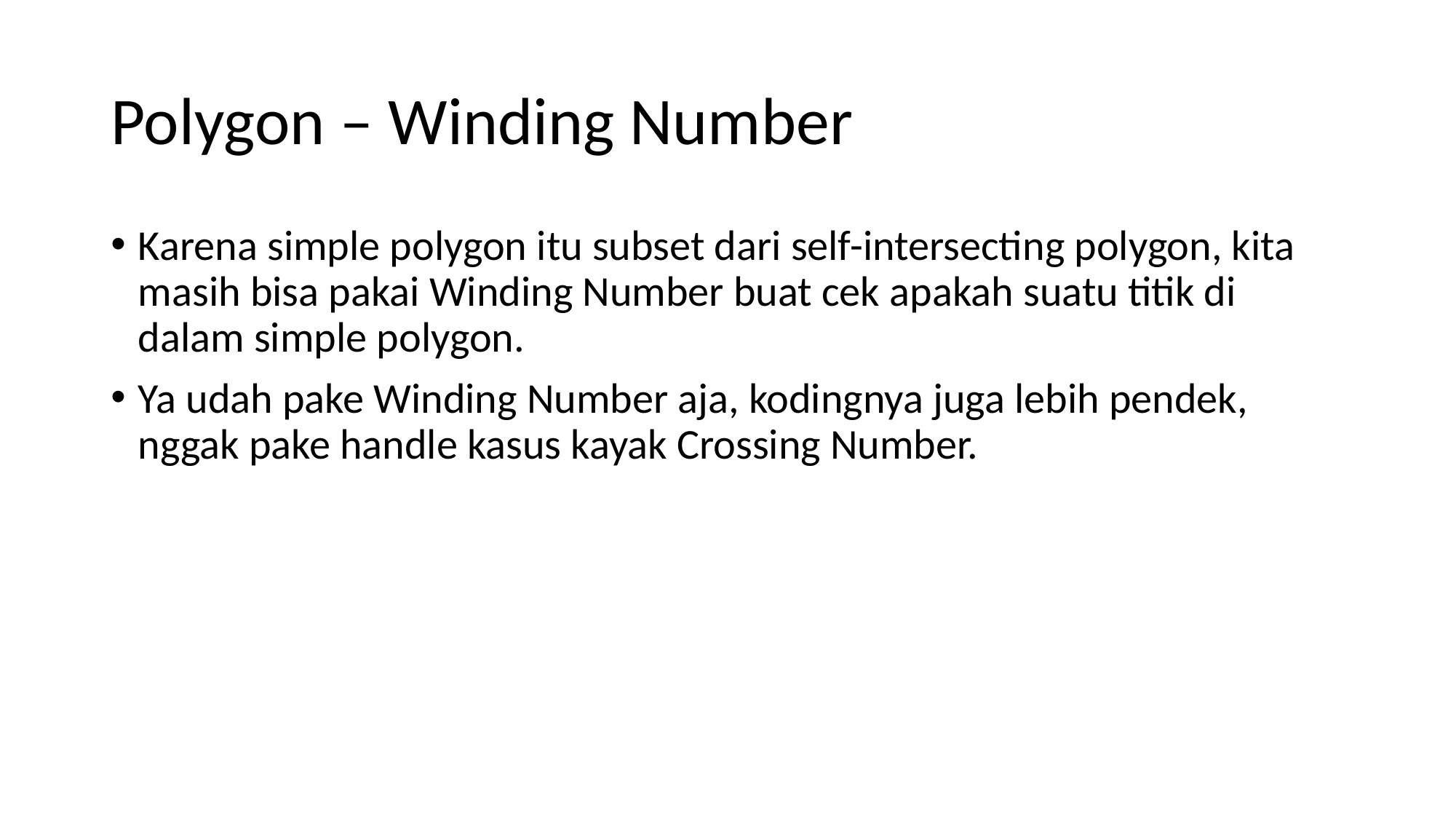

# Polygon – Winding Number
Karena simple polygon itu subset dari self-intersecting polygon, kita masih bisa pakai Winding Number buat cek apakah suatu titik di dalam simple polygon.
Ya udah pake Winding Number aja, kodingnya juga lebih pendek, nggak pake handle kasus kayak Crossing Number.